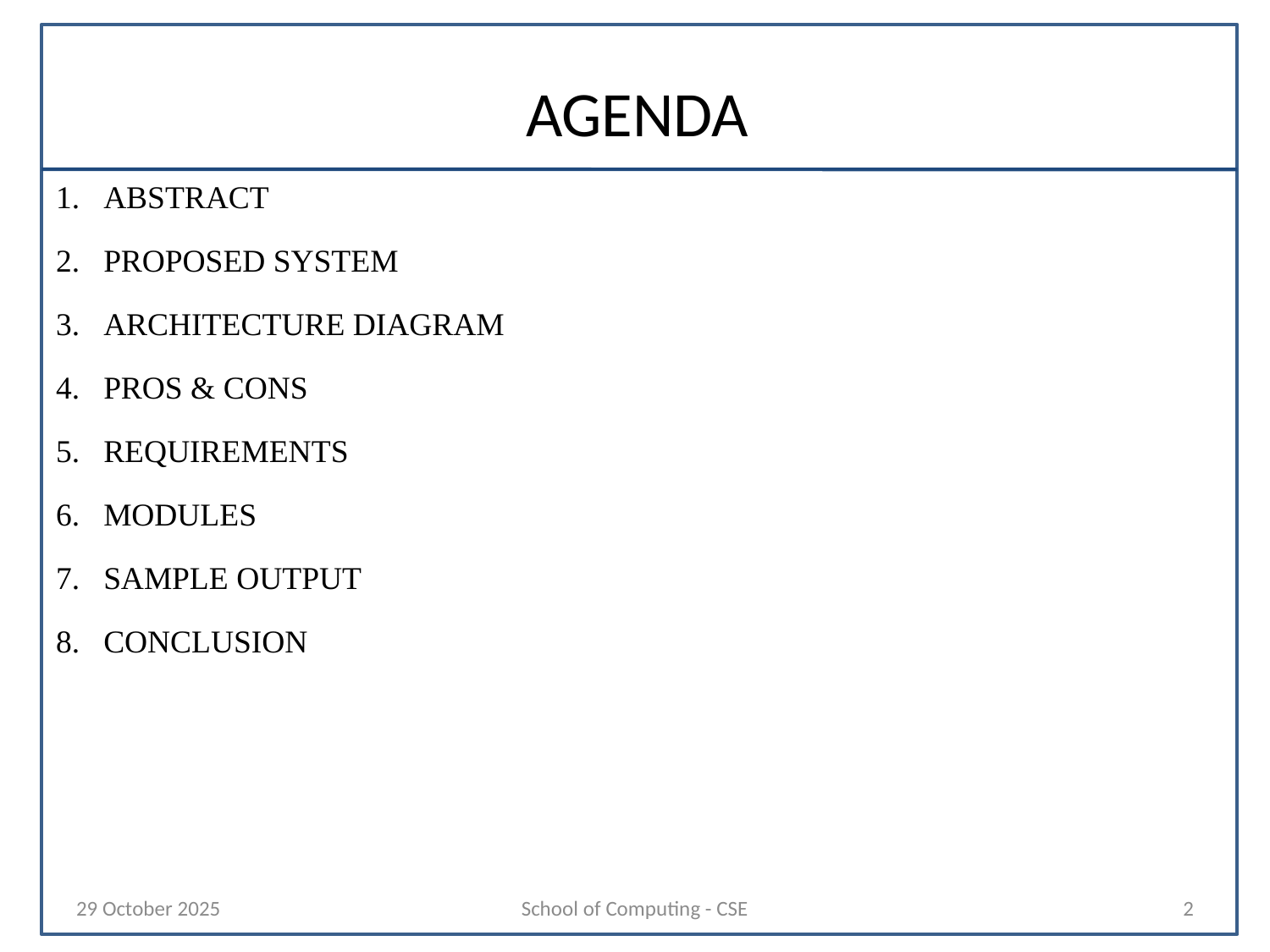

# AGENDA

ABSTRACT
PROPOSED SYSTEM
ARCHITECTURE DIAGRAM
PROS & CONS
REQUIREMENTS
MODULES
SAMPLE OUTPUT
CONCLUSION

29 October 2025
School of Computing - CSE
2